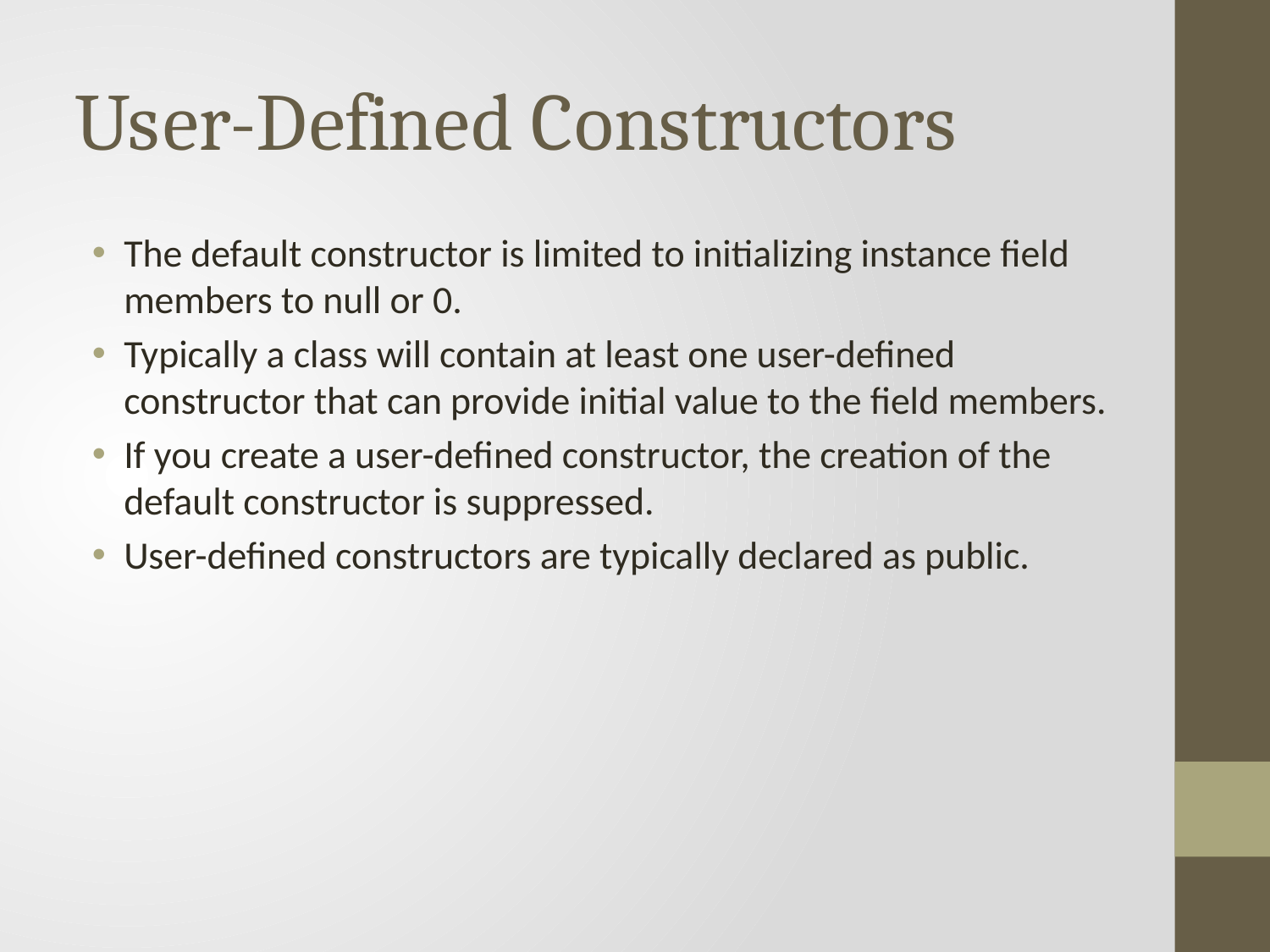

# User-Defined Constructors
The default constructor is limited to initializing instance field members to null or 0.
Typically a class will contain at least one user-defined constructor that can provide initial value to the field members.
If you create a user-defined constructor, the creation of the default constructor is suppressed.
User-defined constructors are typically declared as public.